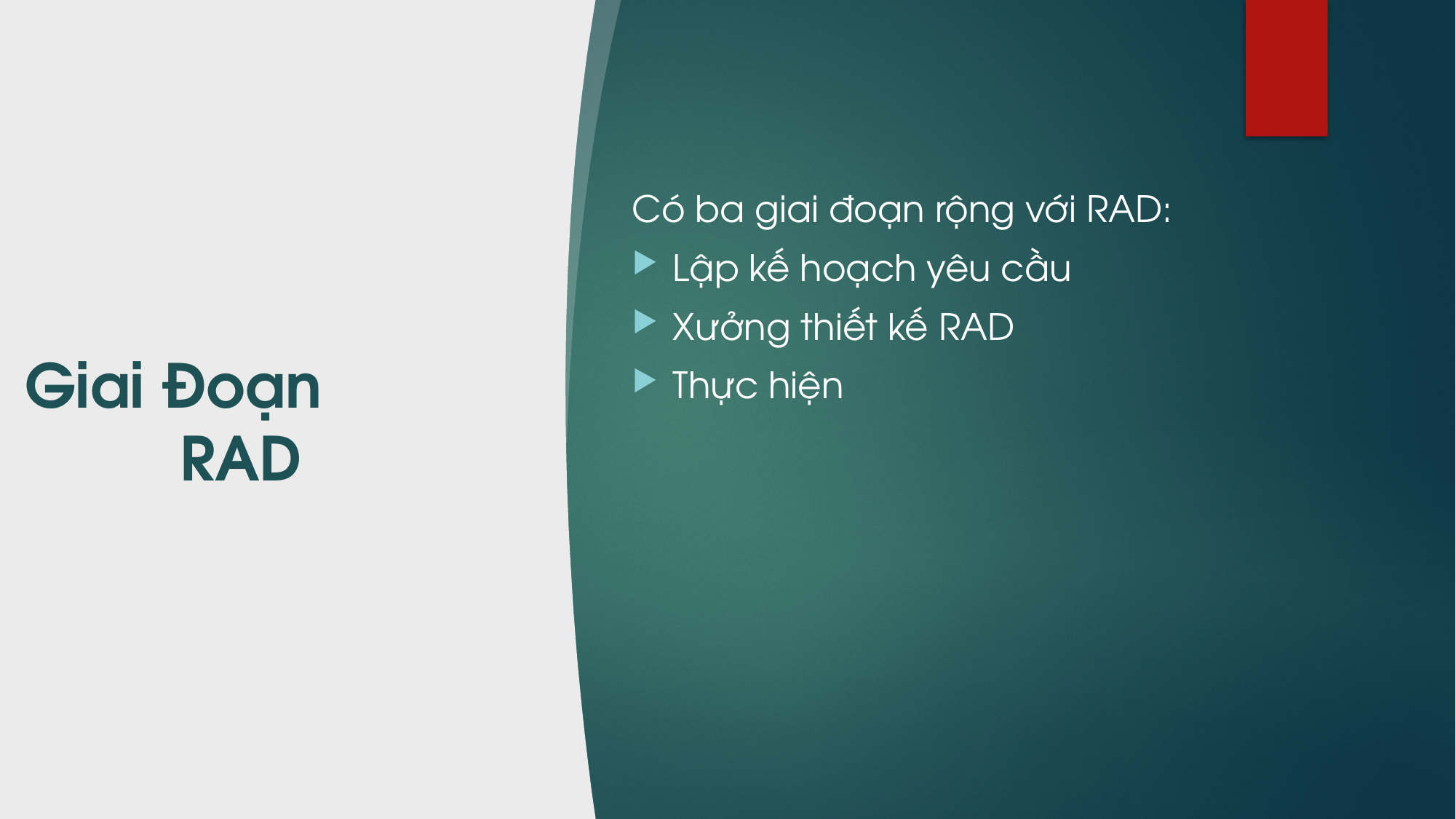

Có ba giai đoạn rộng với RAD:
Lập kế hoạch yêu cầu
Xưởng thiết kế RAD
Thực hiện
# Giai Đoạn         RAD